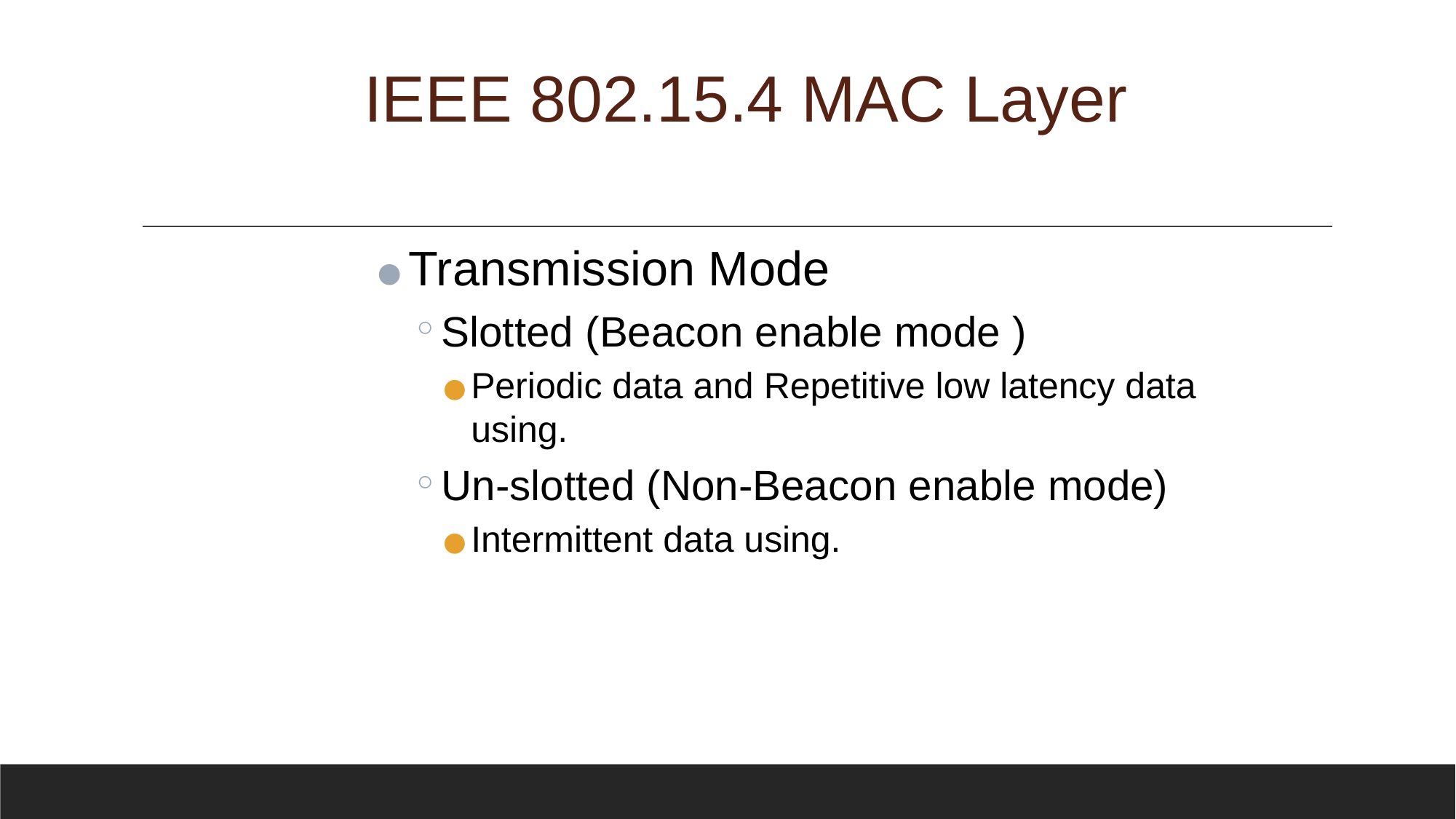

# IEEE 802.15.4 MAC Layer
Transmission Mode
Slotted (Beacon enable mode )
Periodic data and Repetitive low latency data using.
Un-slotted (Non-Beacon enable mode)
Intermittent data using.